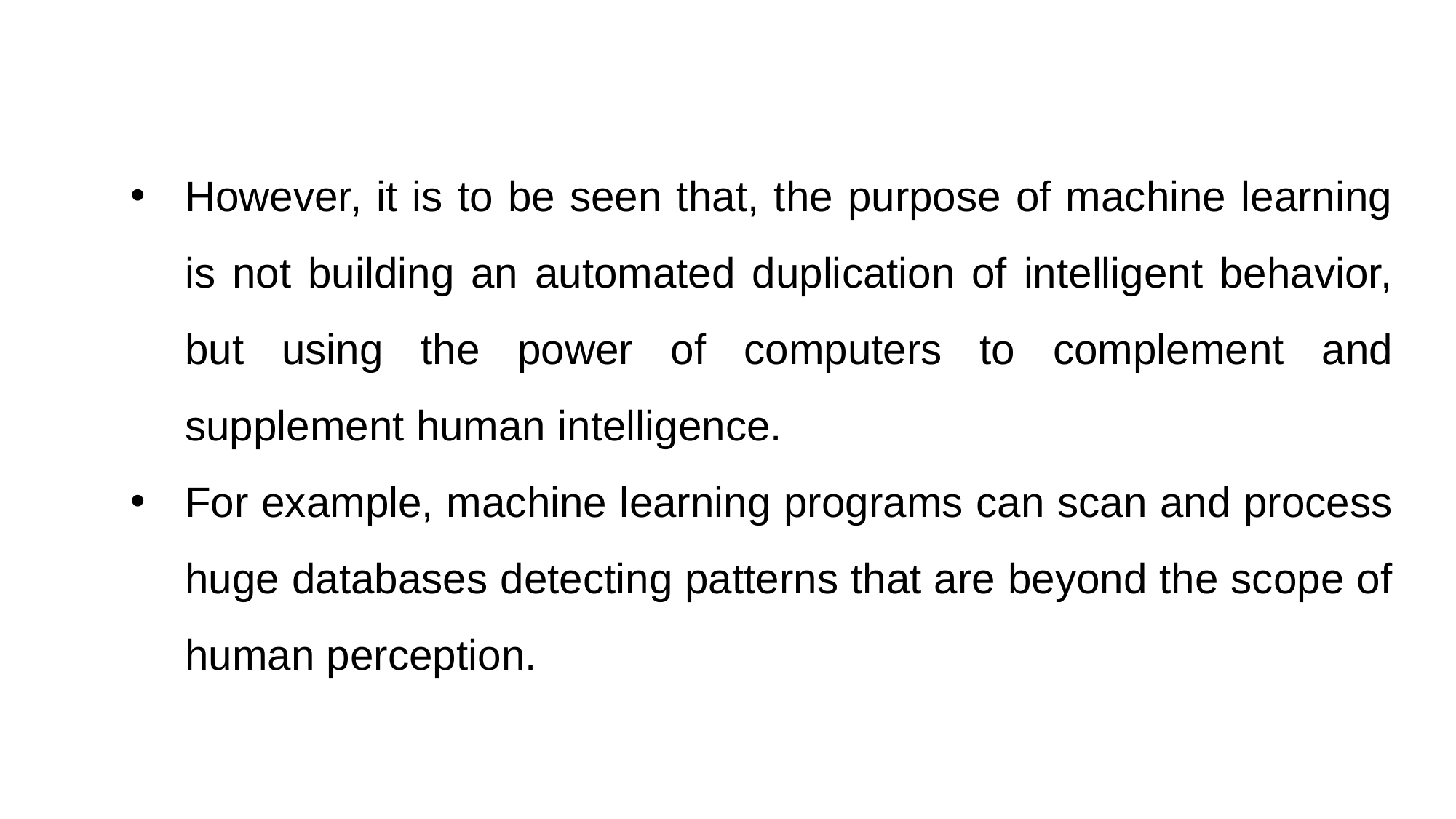

However, it is to be seen that, the purpose of machine learning is not building an automated duplication of intelligent behavior, but using the power of computers to complement and supplement human intelligence.
For example, machine learning programs can scan and process huge databases detecting patterns that are beyond the scope of human perception.